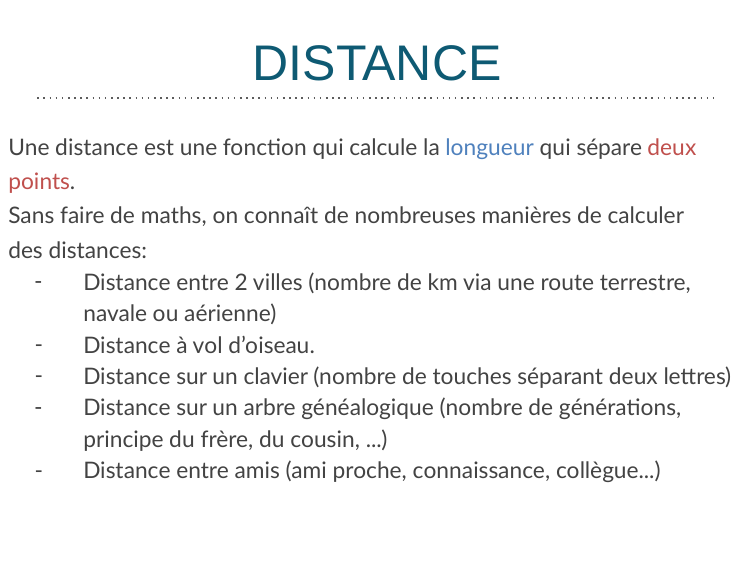

# DISTANCE
Introduction

Une distance est une fonction qui calcule la longueur qui sépare deux points.
Sans faire de maths, on connaît de nombreuses manières de calculer
des distances:
Distance entre 2 villes (nombre de km via une route terrestre, navale ou aérienne)
Distance à vol d’oiseau.
Distance sur un clavier (nombre de touches séparant deux lettres)
Distance sur un arbre généalogique (nombre de générations,
principe du frère, du cousin, ...)
Distance entre amis (ami proche, connaissance, collègue...)